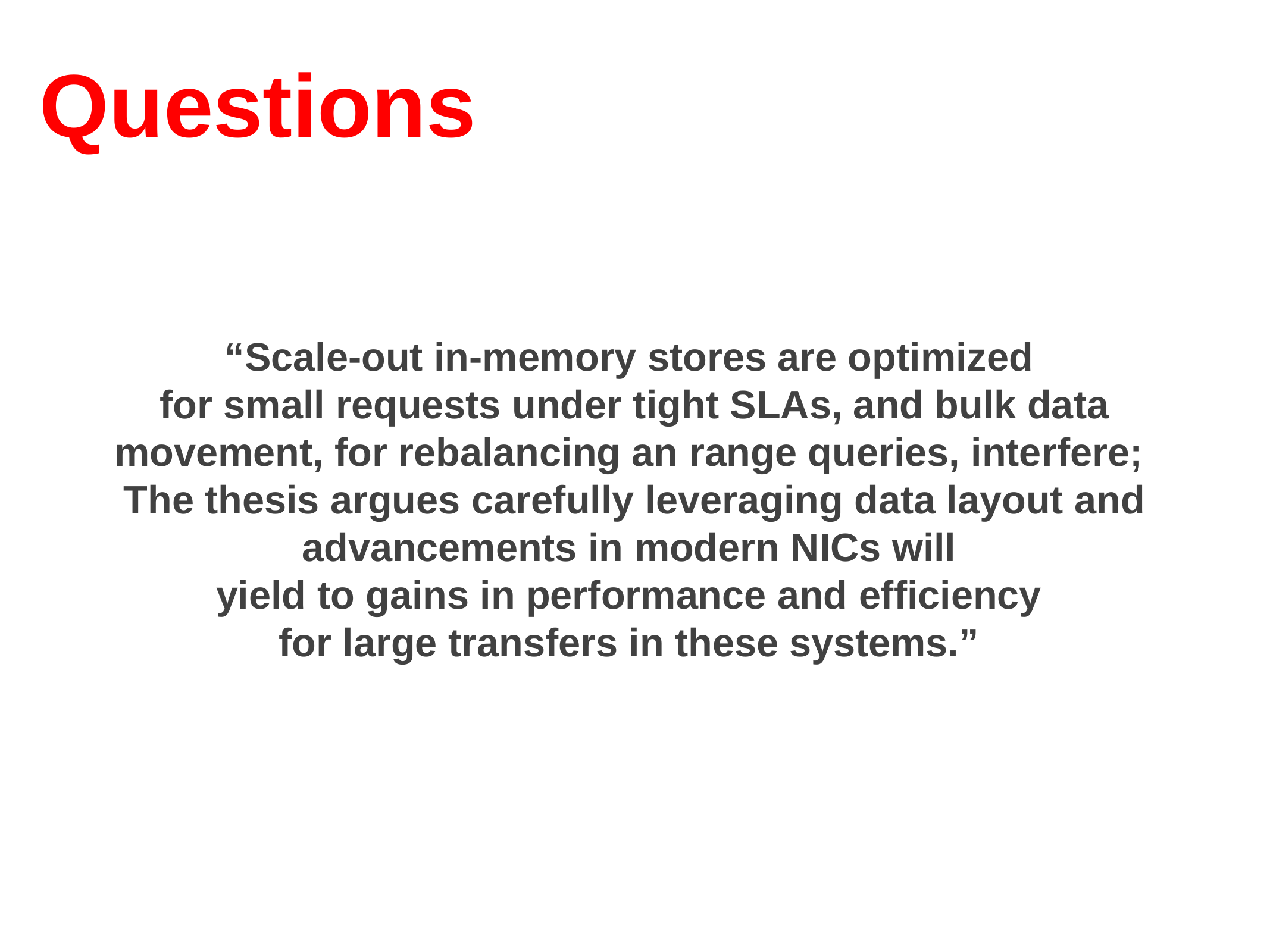

# Questions
“Scale-out in-memory stores are optimized
for small requests under tight SLAs, and bulk data movement, for rebalancing an range queries, interfere;
The thesis argues carefully leveraging data layout and advancements in modern NICs will
yield to gains in performance and efficiency
for large transfers in these systems.”